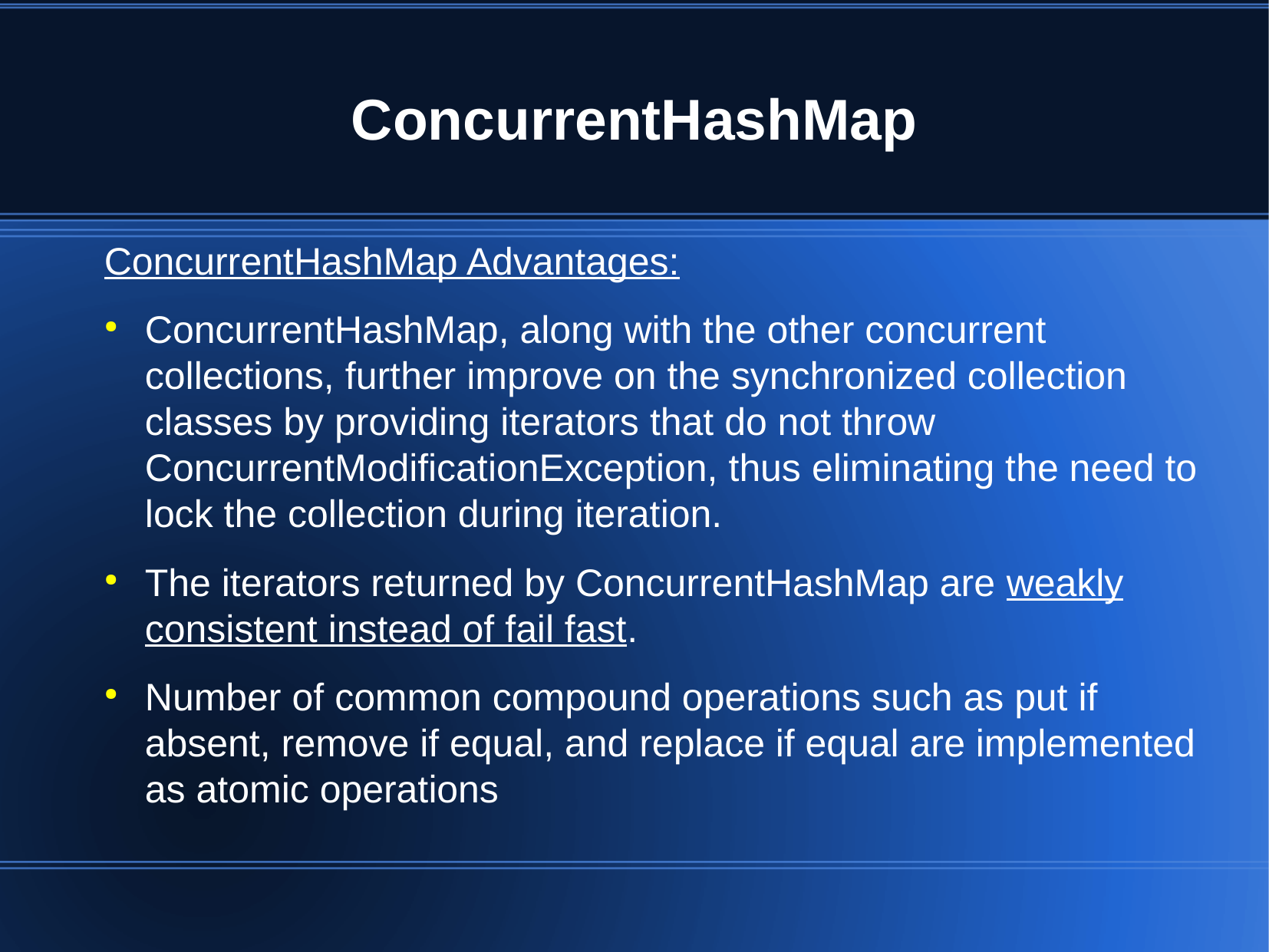

ConcurrentHashMap
ConcurrentHashMap Advantages:
ConcurrentHashMap, along with the other concurrent collections, further improve on the synchronized collection classes by providing iterators that do not throw ConcurrentModificationException, thus eliminating the need to lock the collection during iteration.
The iterators returned by ConcurrentHashMap are weakly consistent instead of fail fast.
Number of common compound operations such as put if absent, remove if equal, and replace if equal are implemented as atomic operations